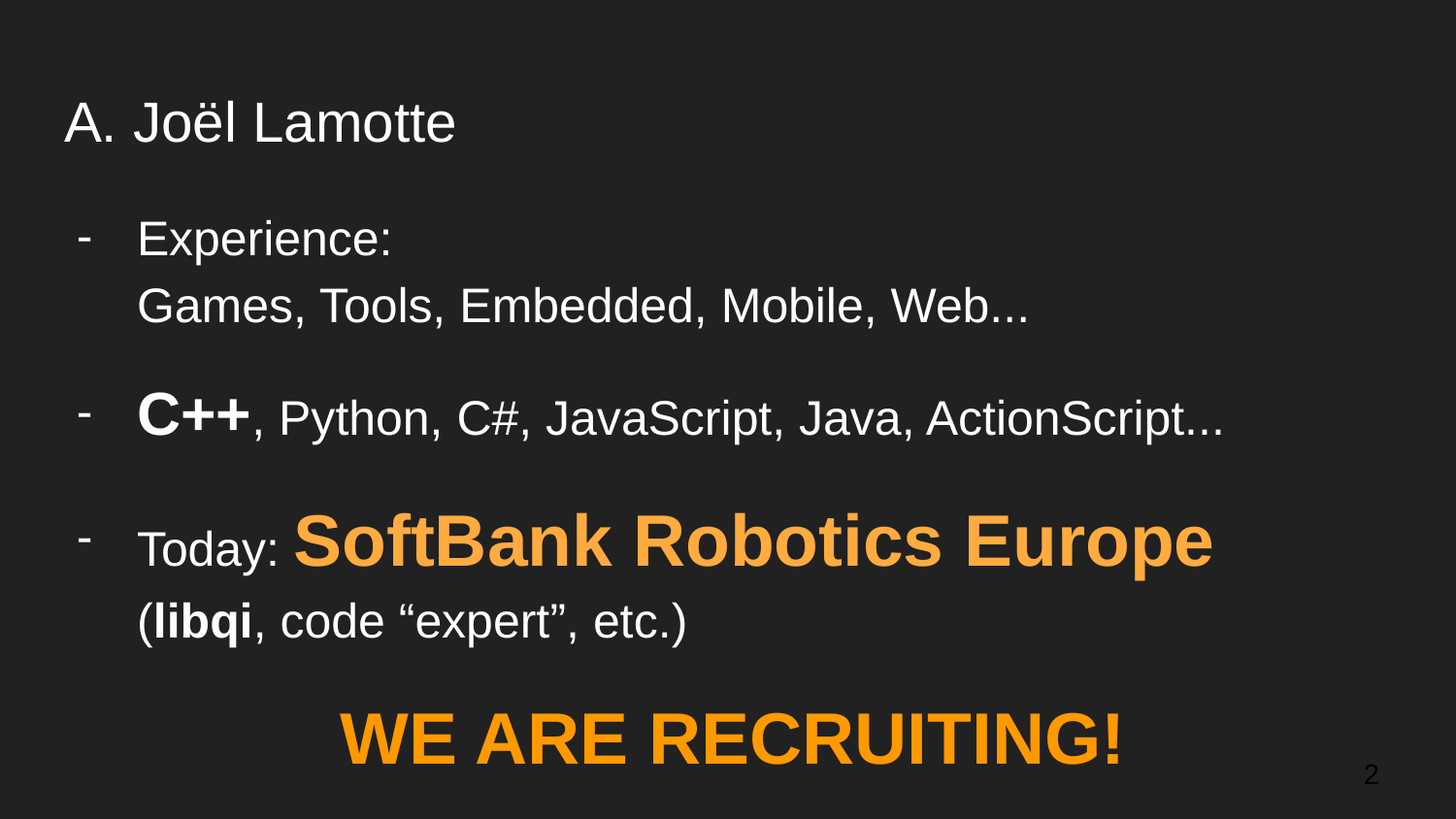

# A. Joël Lamotte
Experience:
Games, Tools, Embedded, Mobile, Web...
C++, Python, C#, JavaScript, Java, ActionScript...
Today: SoftBank Robotics Europe
(libqi, code “expert”, etc.)

WE ARE RECRUITING!
2